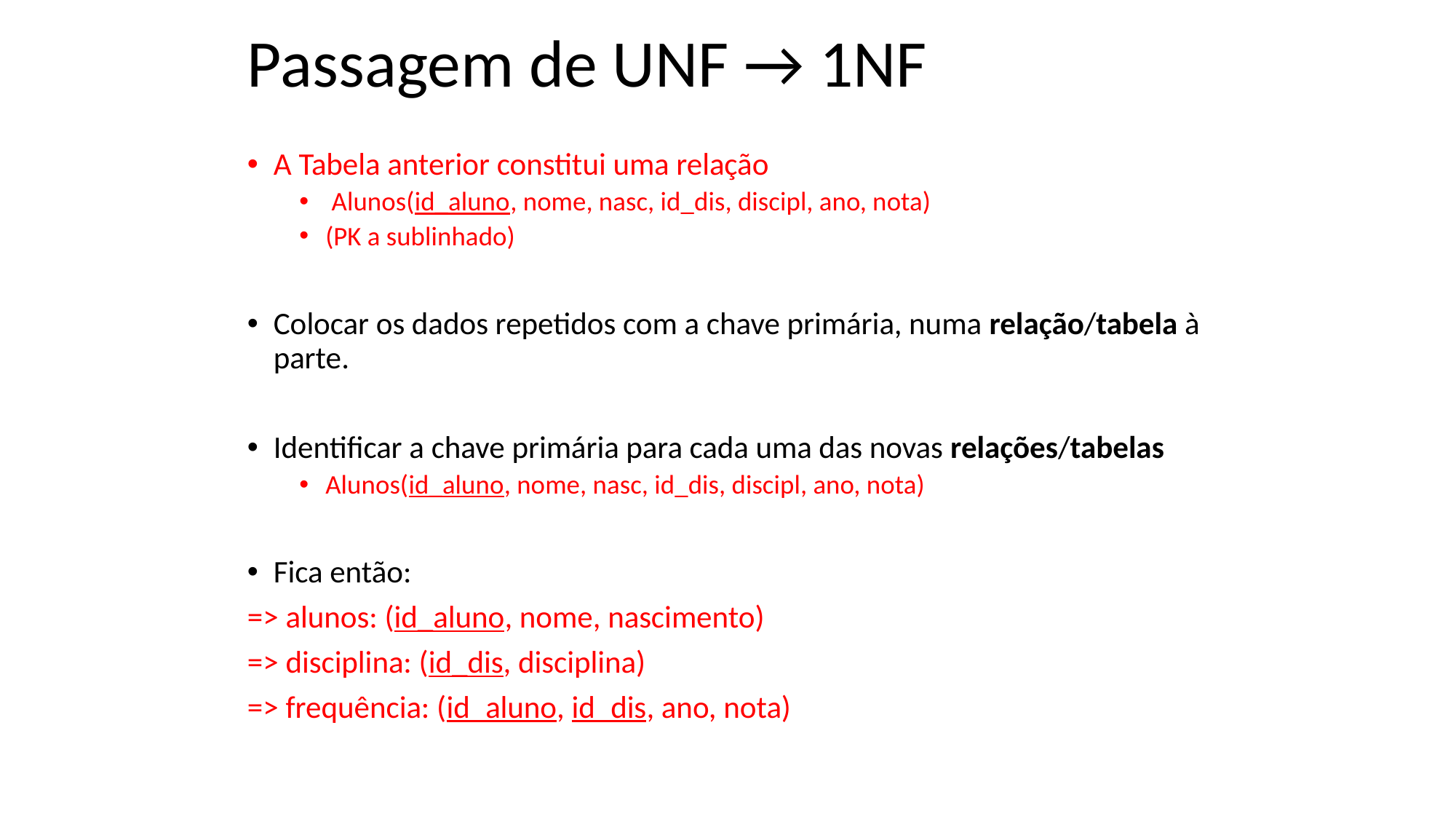

# Passagem de UNF → 1NF
A Tabela anterior constitui uma relação
 Alunos(id_aluno, nome, nasc, id_dis, discipl, ano, nota)
(PK a sublinhado)

Colocar os dados repetidos com a chave primária, numa relação/tabela à parte.

Identificar a chave primária para cada uma das novas relações/tabelas
Alunos(id_aluno, nome, nasc, id_dis, discipl, ano, nota)

Fica então:
=> alunos: (id_aluno, nome, nascimento)
=> disciplina: (id_dis, disciplina)
=> frequência: (id_aluno, id_dis, ano, nota)